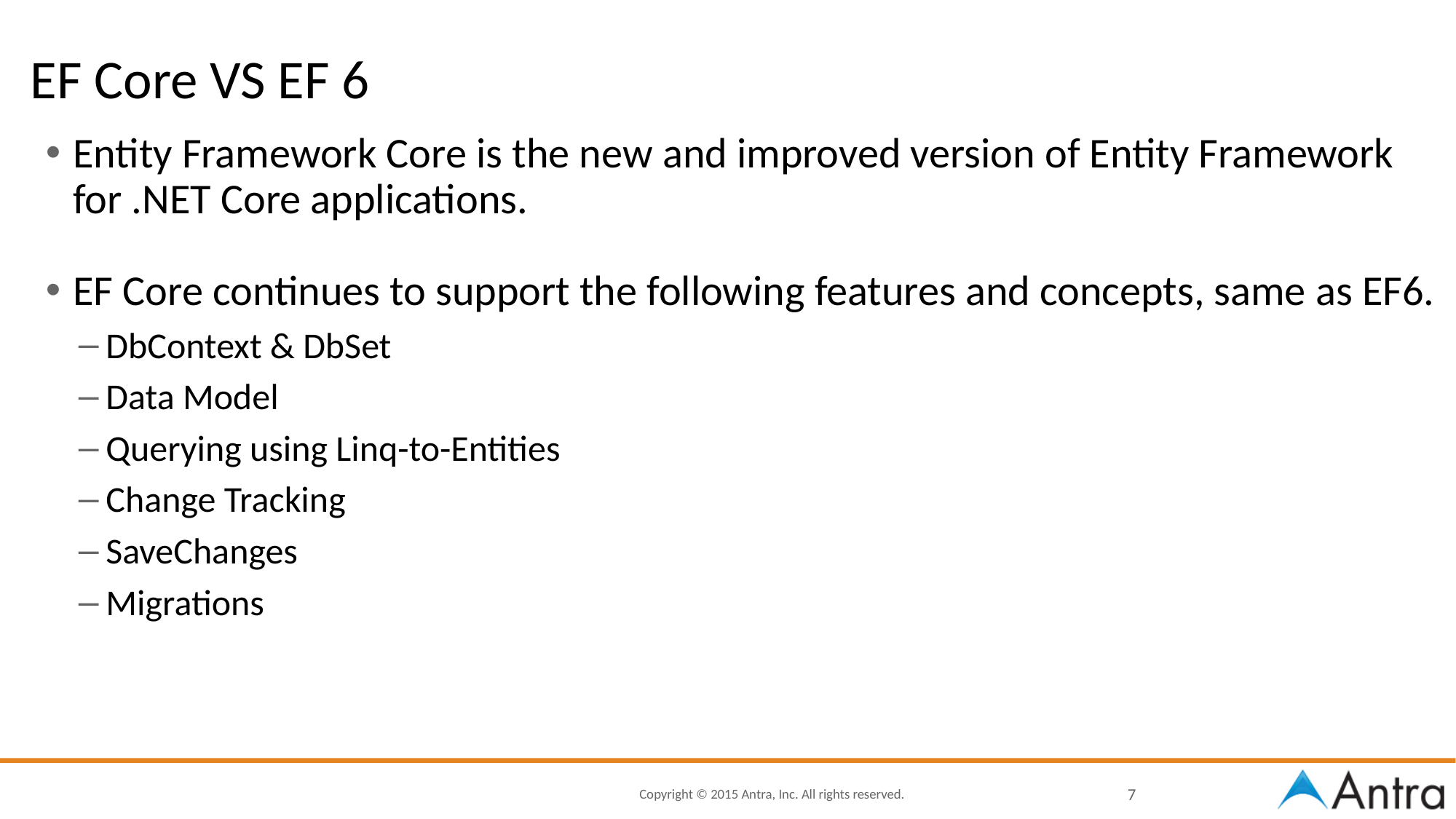

# EF Core VS EF 6
Entity Framework Core is the new and improved version of Entity Framework for .NET Core applications.

EF Core continues to support the following features and concepts, same as EF6.
DbContext & DbSet
Data Model
Querying using Linq-to-Entities
Change Tracking
SaveChanges
Migrations
7